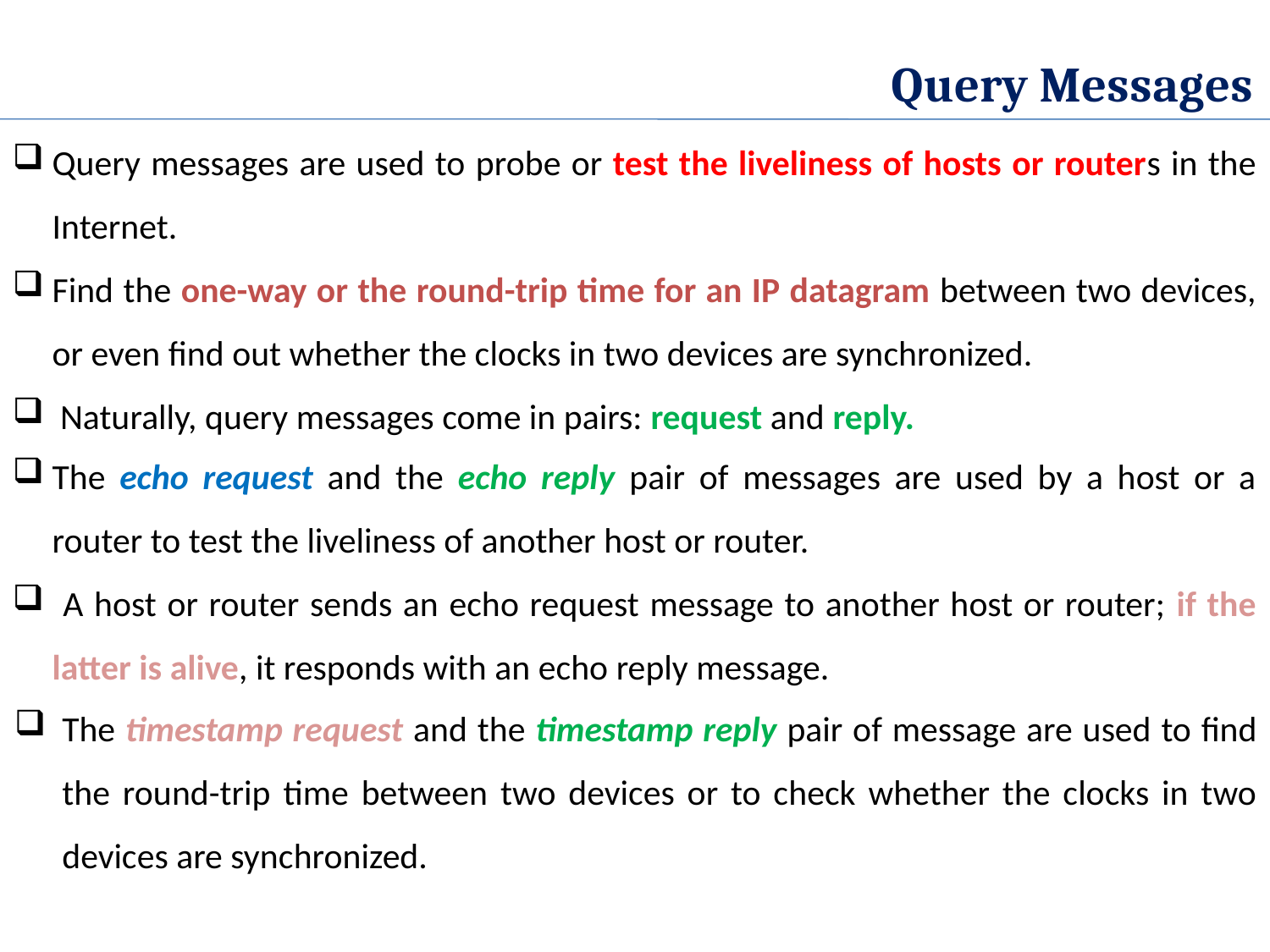

Query Messages
Query messages are used to probe or test the liveliness of hosts or routers in the Internet.
Find the one-way or the round-trip time for an IP datagram between two devices, or even find out whether the clocks in two devices are synchronized.
 Naturally, query messages come in pairs: request and reply.
The echo request and the echo reply pair of messages are used by a host or a router to test the liveliness of another host or router.
 A host or router sends an echo request message to another host or router; if the latter is alive, it responds with an echo reply message.
The timestamp request and the timestamp reply pair of message are used to find the round-trip time between two devices or to check whether the clocks in two devices are synchronized.